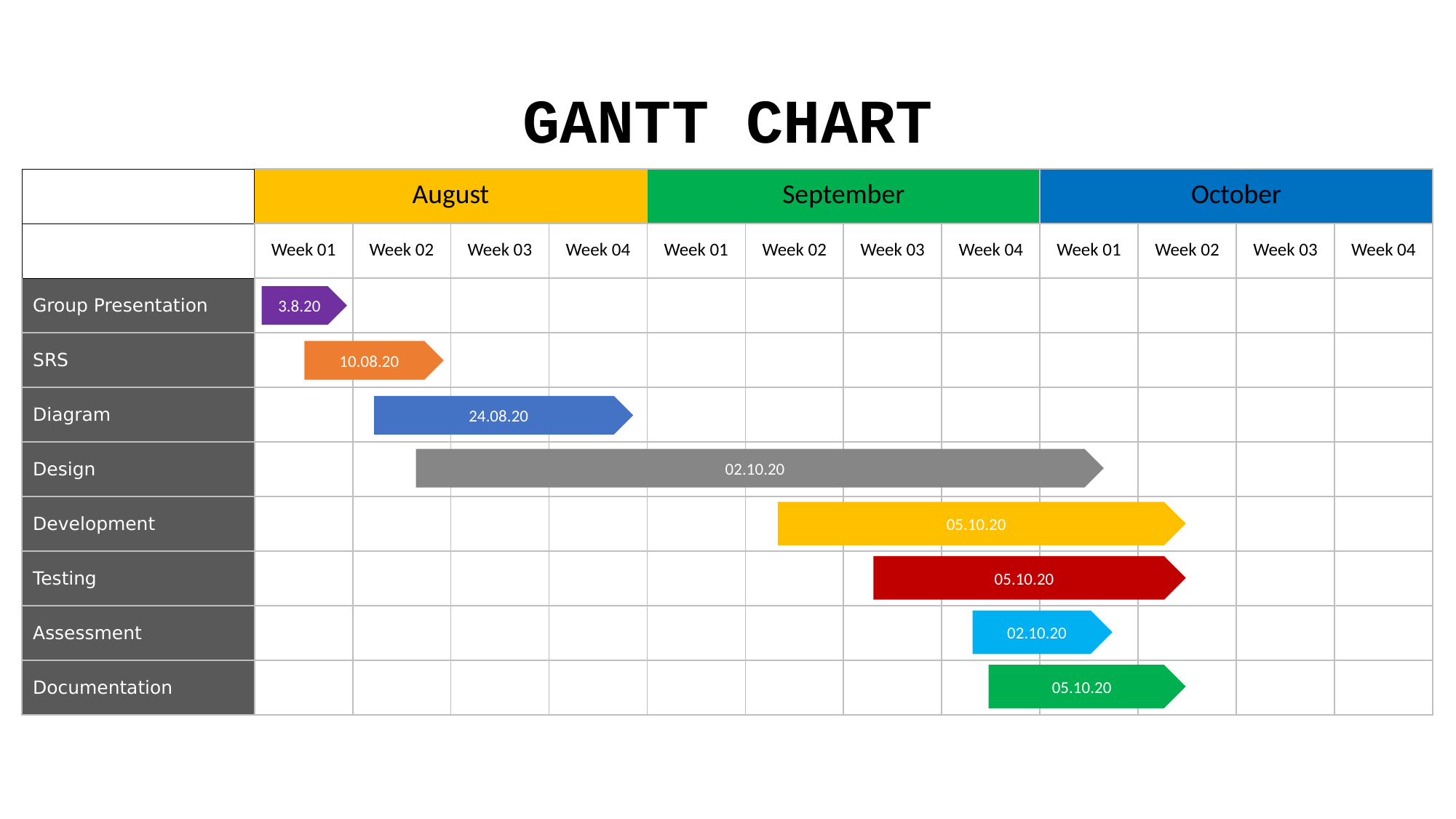

GANTT CHART
|  | August |  |  |  | September |  |  |  | October |  |  |  |
| --- | --- | --- | --- | --- | --- | --- | --- | --- | --- | --- | --- | --- |
|  | Week 01 | Week 02 | Week 03 | Week 04 | Week 01 | Week 02 | Week 03 | Week 04 | Week 01 | Week 02 | Week 03 | Week 04 |
| Group Presentation |  |  |  |  |  |  |  |  |  |  |  |  |
| SRS |  |  |  |  |  |  |  |  |  |  |  |  |
| Diagram |  |  |  |  |  |  |  |  |  |  |  |  |
| Design |  |  |  |  |  |  |  |  |  |  |  |  |
| Development |  |  |  |  |  |  |  |  |  |  |  |  |
| Testing |  |  |  |  |  |  |  |  |  |  |  |  |
| Assessment |  |  |  |  |  |  |  |  |  |  |  |  |
| Documentation |  |  |  |  |  |  |  |  |  |  |  |  |
3.8.20
10.08.20
24.08.20
02.10.20
05.10.20
05.10.20
02.10.20
05.10.20